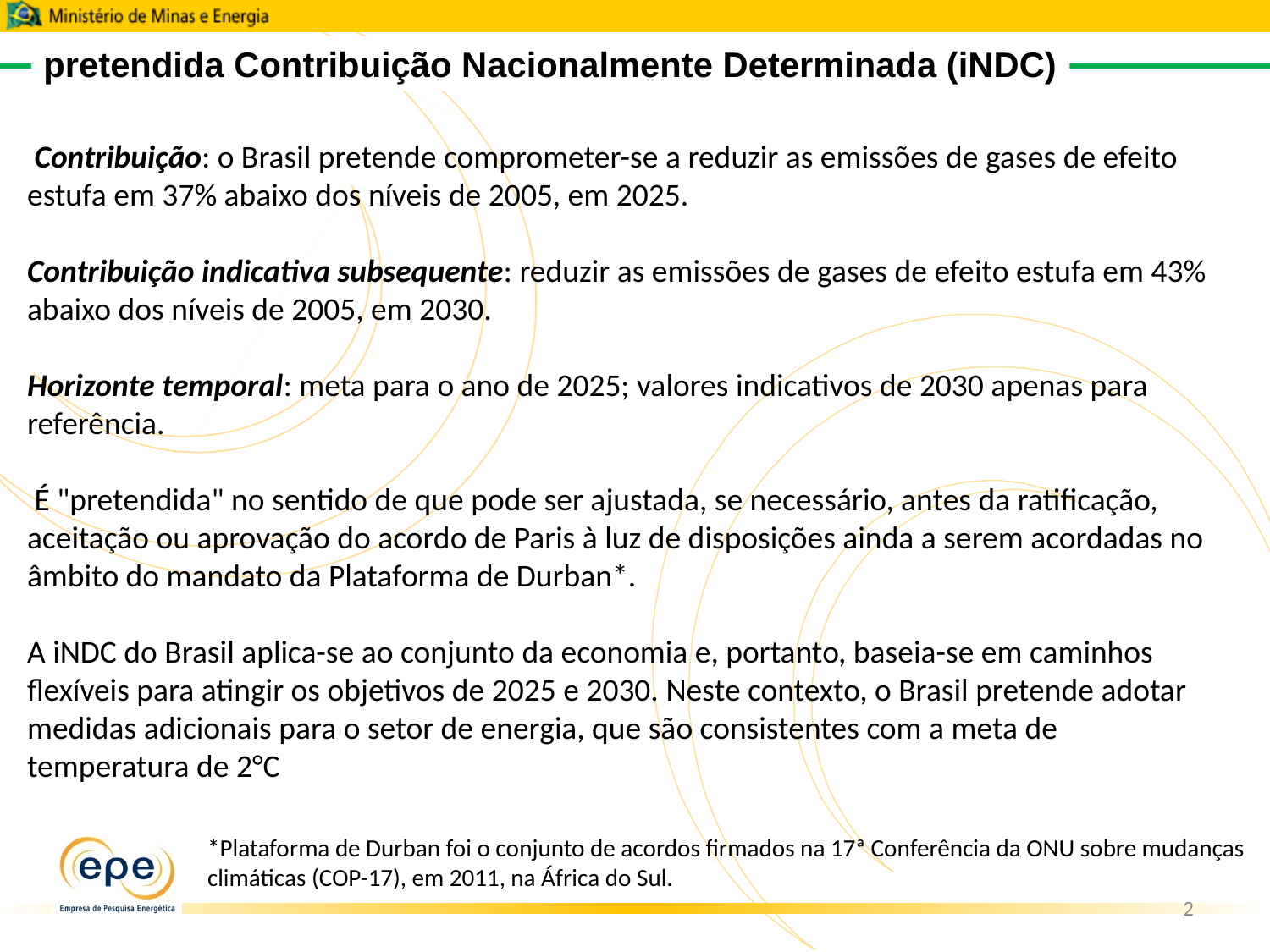

pretendida Contribuição Nacionalmente Determinada (iNDC)

 Contribuição: o Brasil pretende comprometer-se a reduzir as emissões de gases de efeito estufa em 37% abaixo dos níveis de 2005, em 2025.

Contribuição indicativa subsequente: reduzir as emissões de gases de efeito estufa em 43% abaixo dos níveis de 2005, em 2030.

Horizonte temporal: meta para o ano de 2025; valores indicativos de 2030 apenas para referência.

 É "pretendida" no sentido de que pode ser ajustada, se necessário, antes da ratificação, aceitação ou aprovação do acordo de Paris à luz de disposições ainda a serem acordadas no âmbito do mandato da Plataforma de Durban*.

A iNDC do Brasil aplica-se ao conjunto da economia e, portanto, baseia-se em caminhos flexíveis para atingir os objetivos de 2025 e 2030. Neste contexto, o Brasil pretende adotar medidas adicionais para o setor de energia, que são consistentes com a meta de temperatura de 2°C
*Plataforma de Durban foi o conjunto de acordos firmados na 17ª Conferência da ONU sobre mudanças climáticas (COP-17), em 2011, na África do Sul.
2